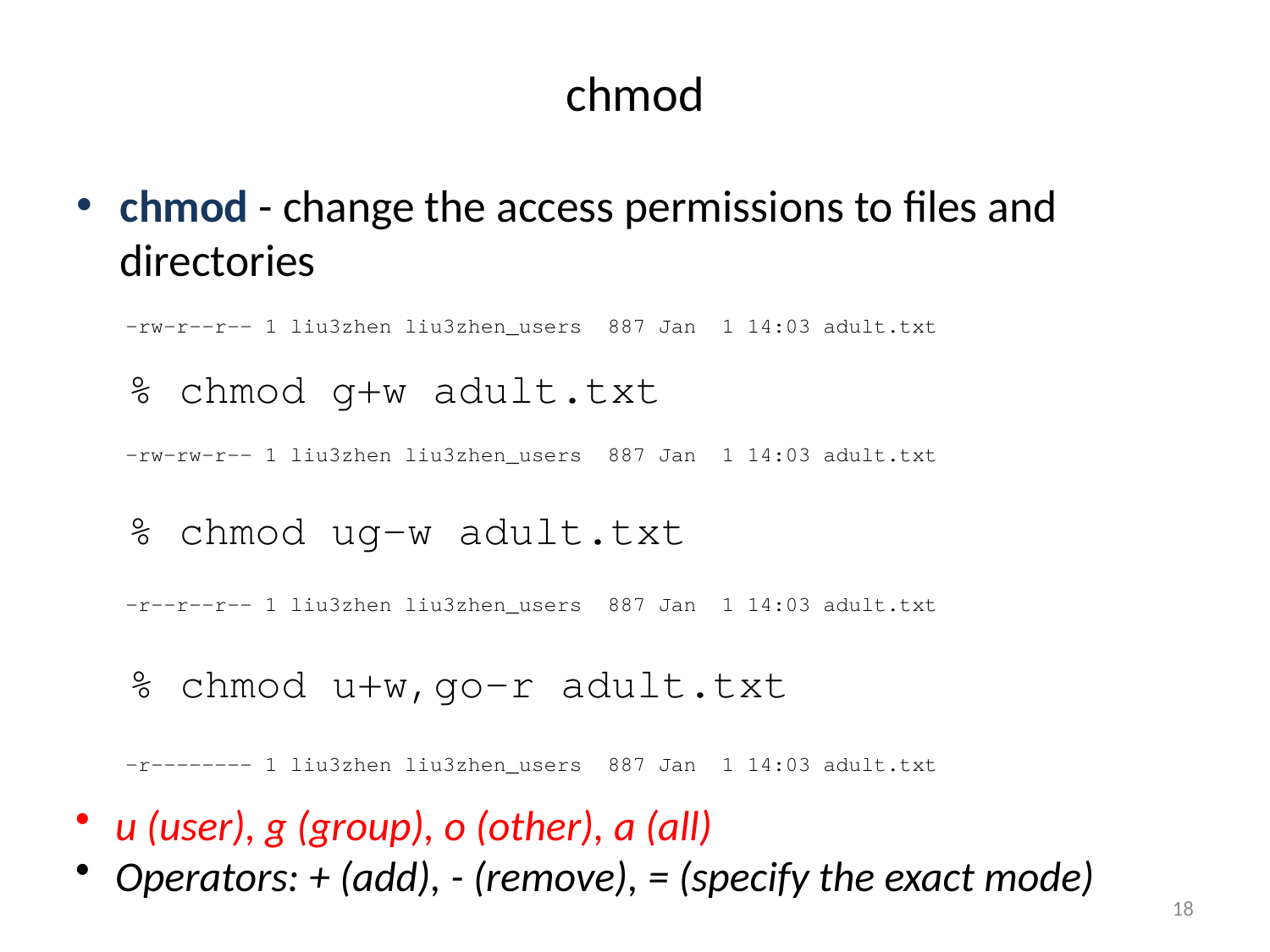

# chmod
chmod - change the access permissions to files and directories
-rw-r--r-- 1 liu3zhen liu3zhen_users  887 Jan  1 14:03 adult.txt
% chmod g+w adult.txt
-rw-rw-r-- 1 liu3zhen liu3zhen_users  887 Jan  1 14:03 adult.txt

% chmod ug-w adult.txt
-r--r--r-- 1 liu3zhen liu3zhen_users  887 Jan  1 14:03 adult.txt
% chmod u+w,go-r adult.txt
-r-------- 1 liu3zhen liu3zhen_users  887 Jan  1 14:03 adult.txt
u (user), g (group), o (other), a (all)
Operators: + (add), - (remove), = (specify the exact mode)
18